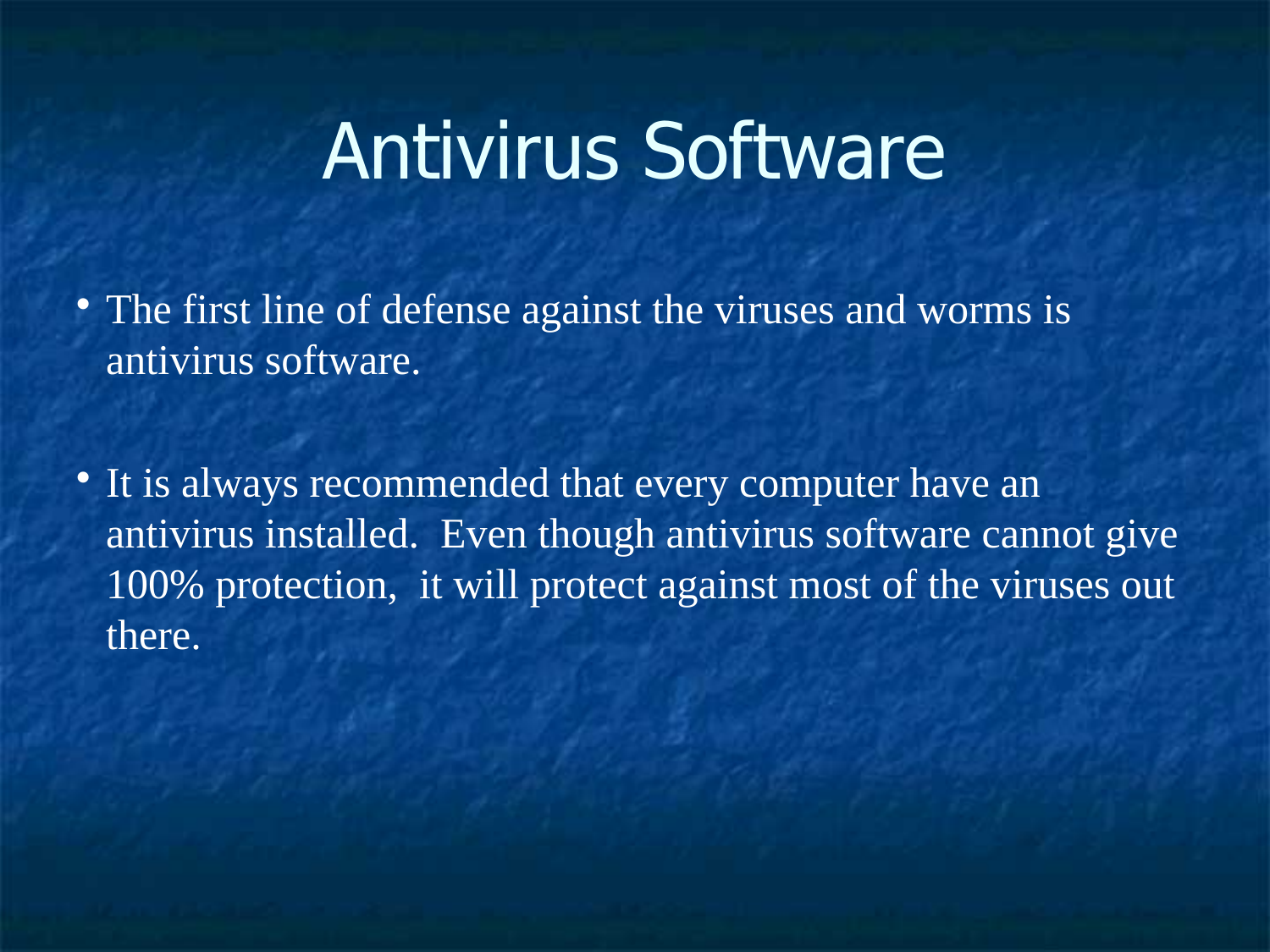

Antivirus Software
The first line of defense against the viruses and worms is antivirus software.

It is always recommended that every computer have an antivirus installed.  Even though antivirus software cannot give 100% protection,  it will protect against most of the viruses out there.